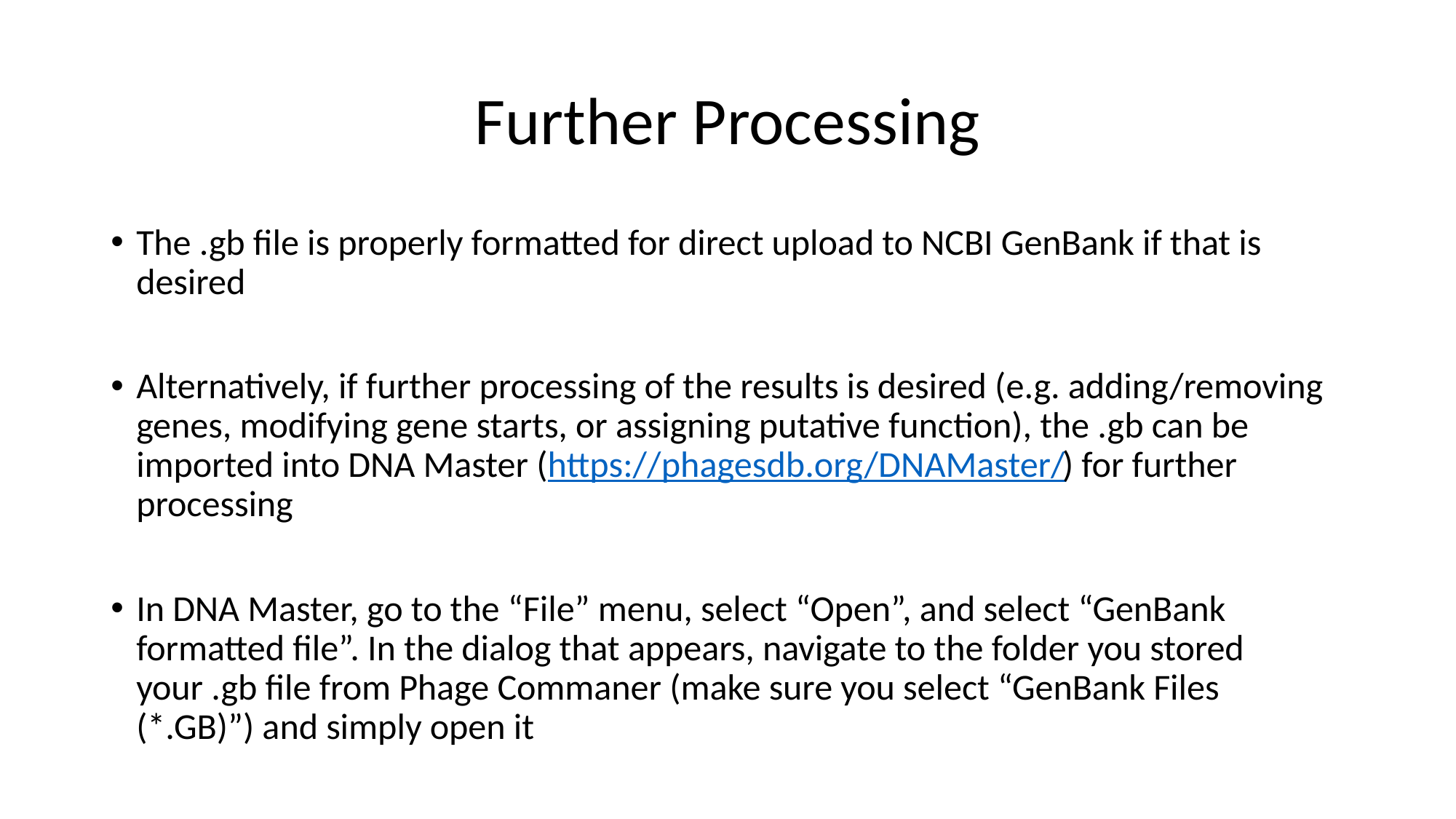

# Further Processing
The .gb file is properly formatted for direct upload to NCBI GenBank if that is desired

Alternatively, if further processing of the results is desired (e.g. adding/removing genes, modifying gene starts, or assigning putative function), the .gb can be imported into DNA Master (https://phagesdb.org/DNAMaster/) for further processing

In DNA Master, go to the “File” menu, select “Open”, and select “GenBank formatted file”. In the dialog that appears, navigate to the folder you stored your .gb file from Phage Commaner (make sure you select “GenBank Files (*.GB)”) and simply open it